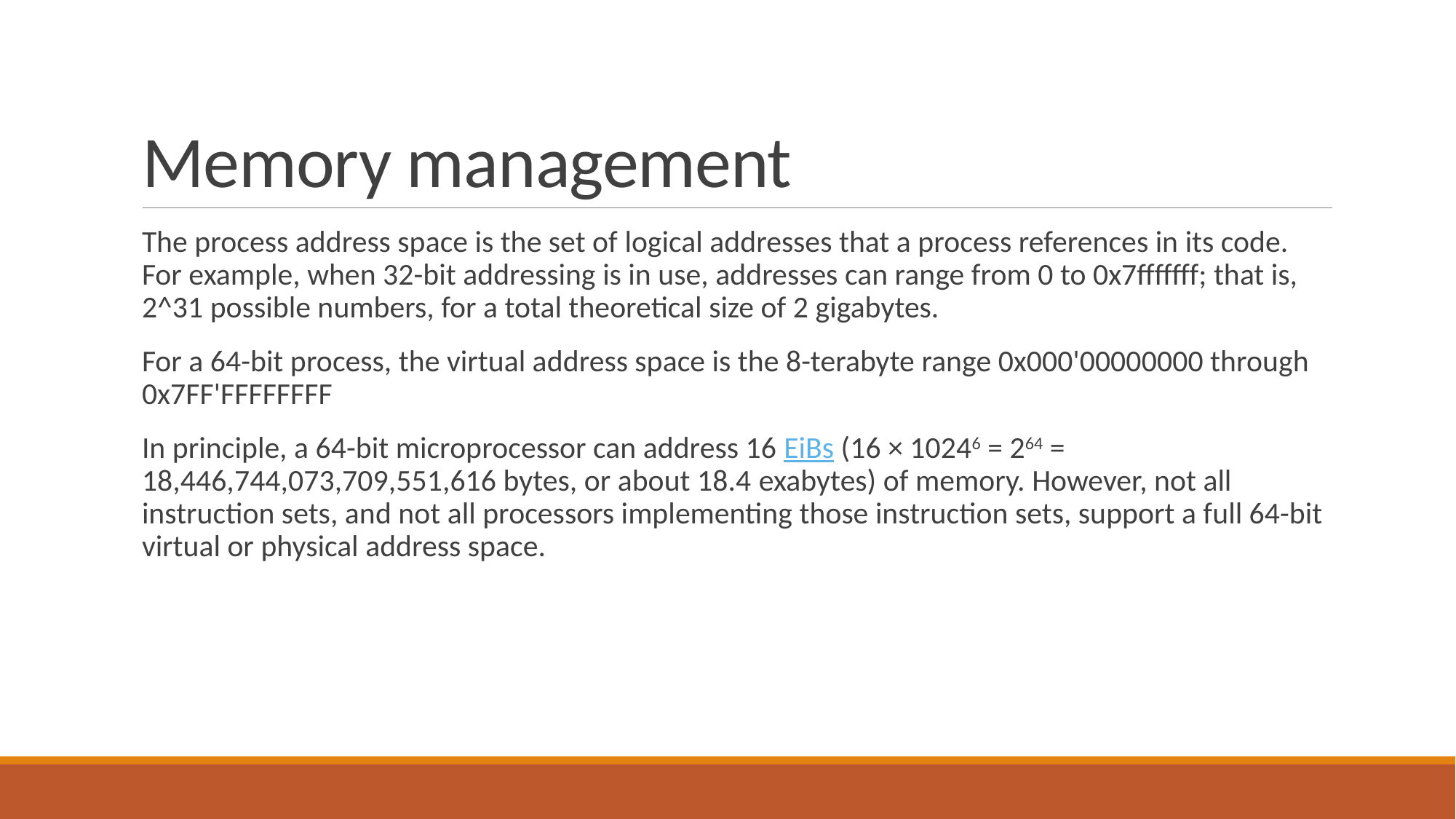

# Memory management
The process address space is the set of logical addresses that a process references in its code. For example, when 32-bit addressing is in use, addresses can range from 0 to 0x7fffffff; that is, 2^31 possible numbers, for a total theoretical size of 2 gigabytes.
For a 64-bit process, the virtual address space is the 8-terabyte range 0x000'00000000 through 0x7FF'FFFFFFFF
In principle, a 64-bit microprocessor can address 16 EiBs (16 × 10246 = 264 = 18,446,744,073,709,551,616 bytes, or about 18.4 exabytes) of memory. However, not all instruction sets, and not all processors implementing those instruction sets, support a full 64-bit virtual or physical address space.